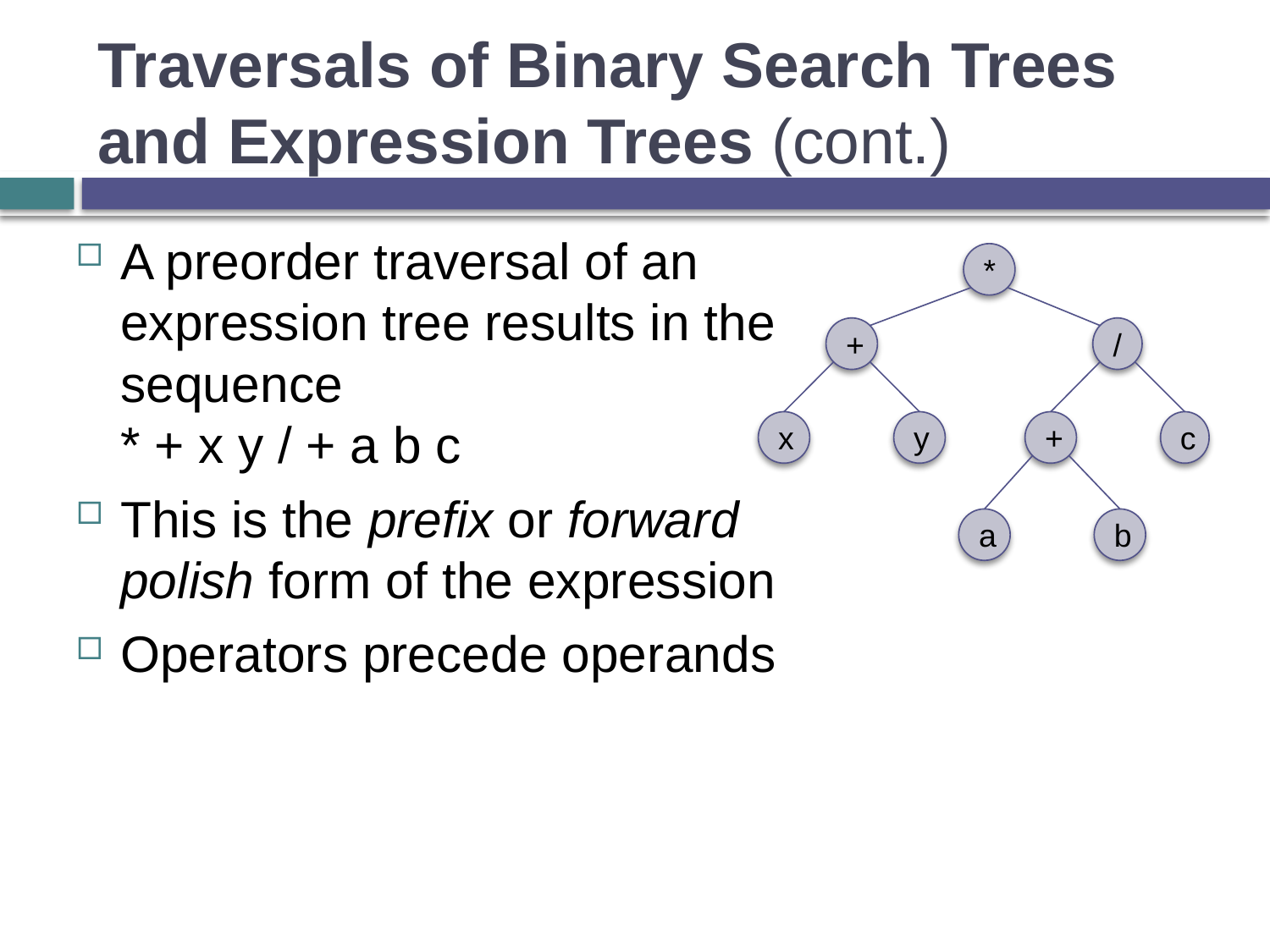

# Traversals of Binary Search Trees and Expression Trees (cont.)
A preorder traversal of an expression tree results in the sequence
* + x y / + a b c
This is the prefix or forward polish form of the expression
Operators precede operands
*
+
/
x
y
+
c
a
b